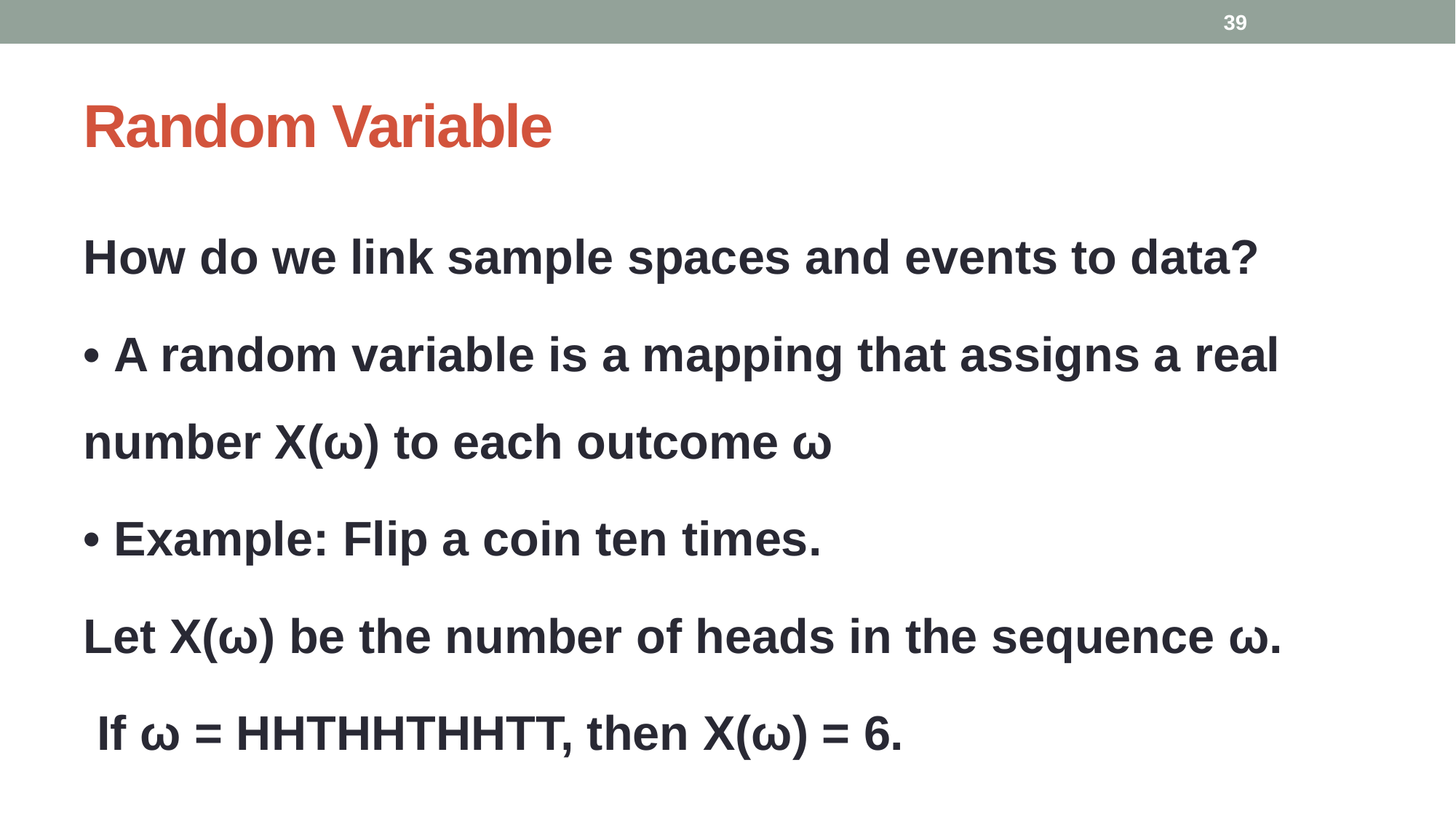

39
# Random Variable
How do we link sample spaces and events to data?
• A random variable is a mapping that assigns a real number X(ω) to each outcome ω
• Example: Flip a coin ten times.
Let X(ω) be the number of heads in the sequence ω.
 If ω = HHTHHTHHTT, then X(ω) = 6.